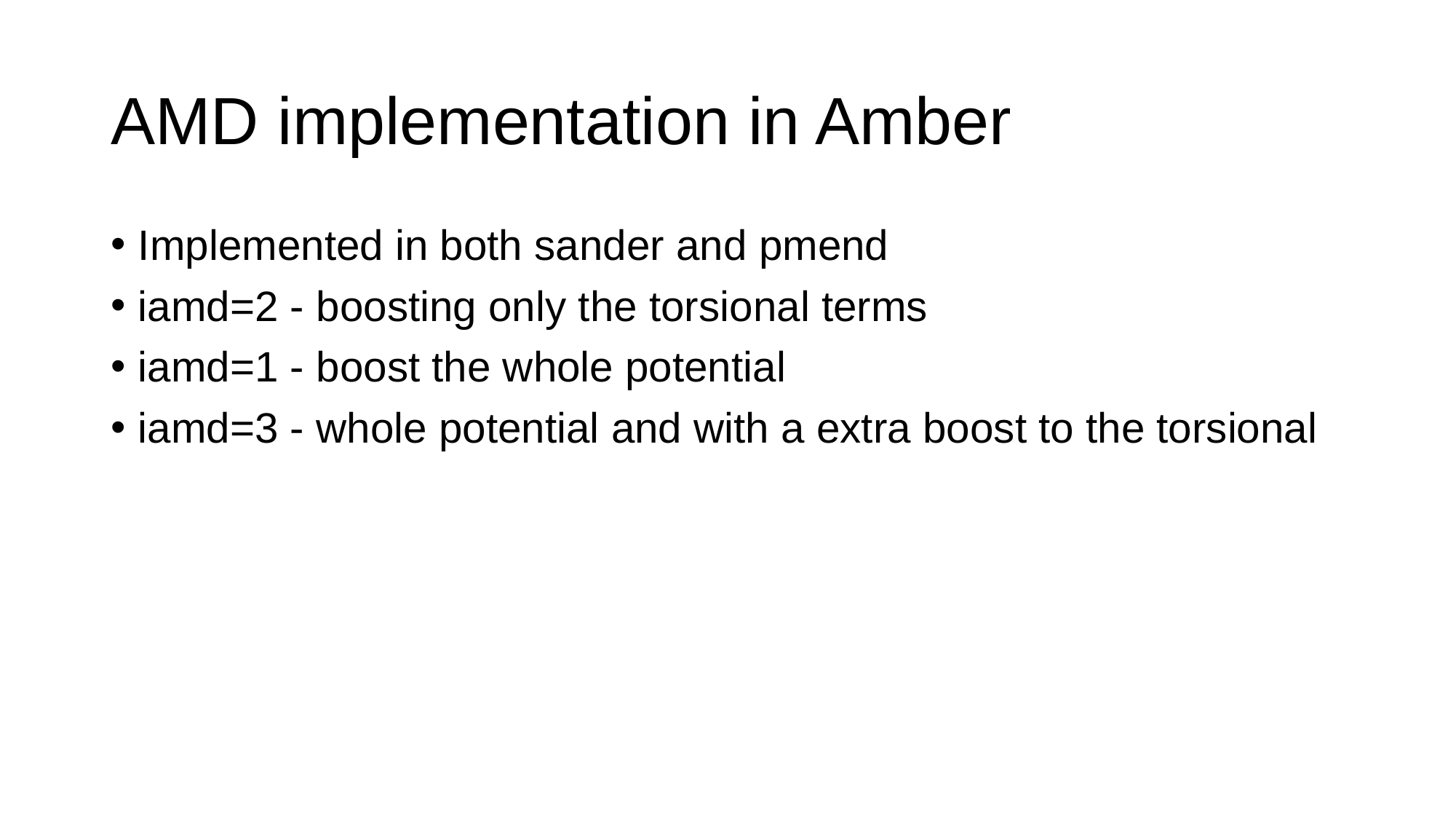

# AMD implementation in Amber
Implemented in both sander and pmend
iamd=2 - boosting only the torsional terms
iamd=1 - boost the whole potential
iamd=3 - whole potential and with a extra boost to the torsional